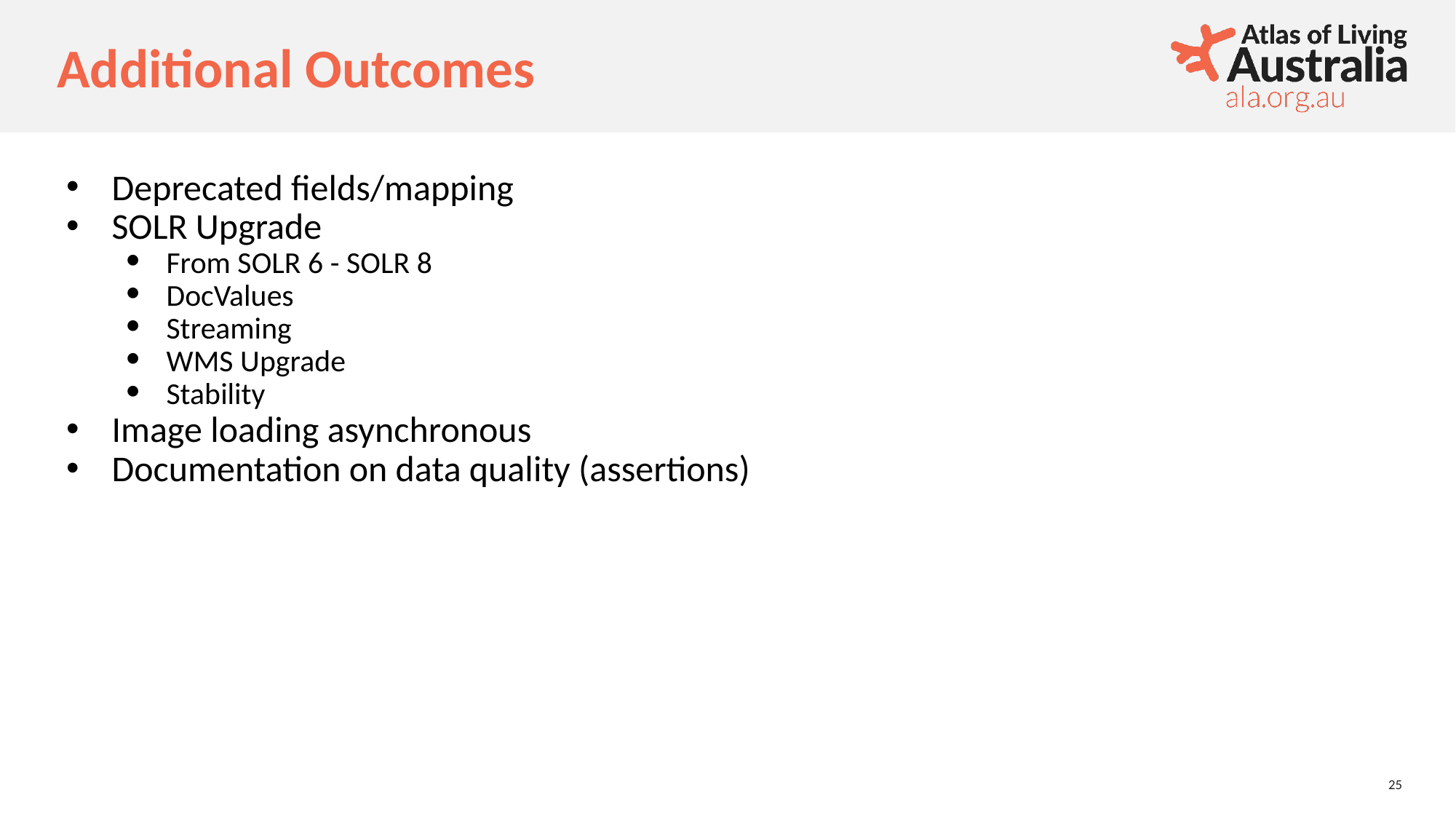

# Additional Outcomes
Deprecated fields/mapping
SOLR Upgrade
From SOLR 6 - SOLR 8
DocValues
Streaming
WMS Upgrade
Stability
Image loading asynchronous
Documentation on data quality (assertions)

25